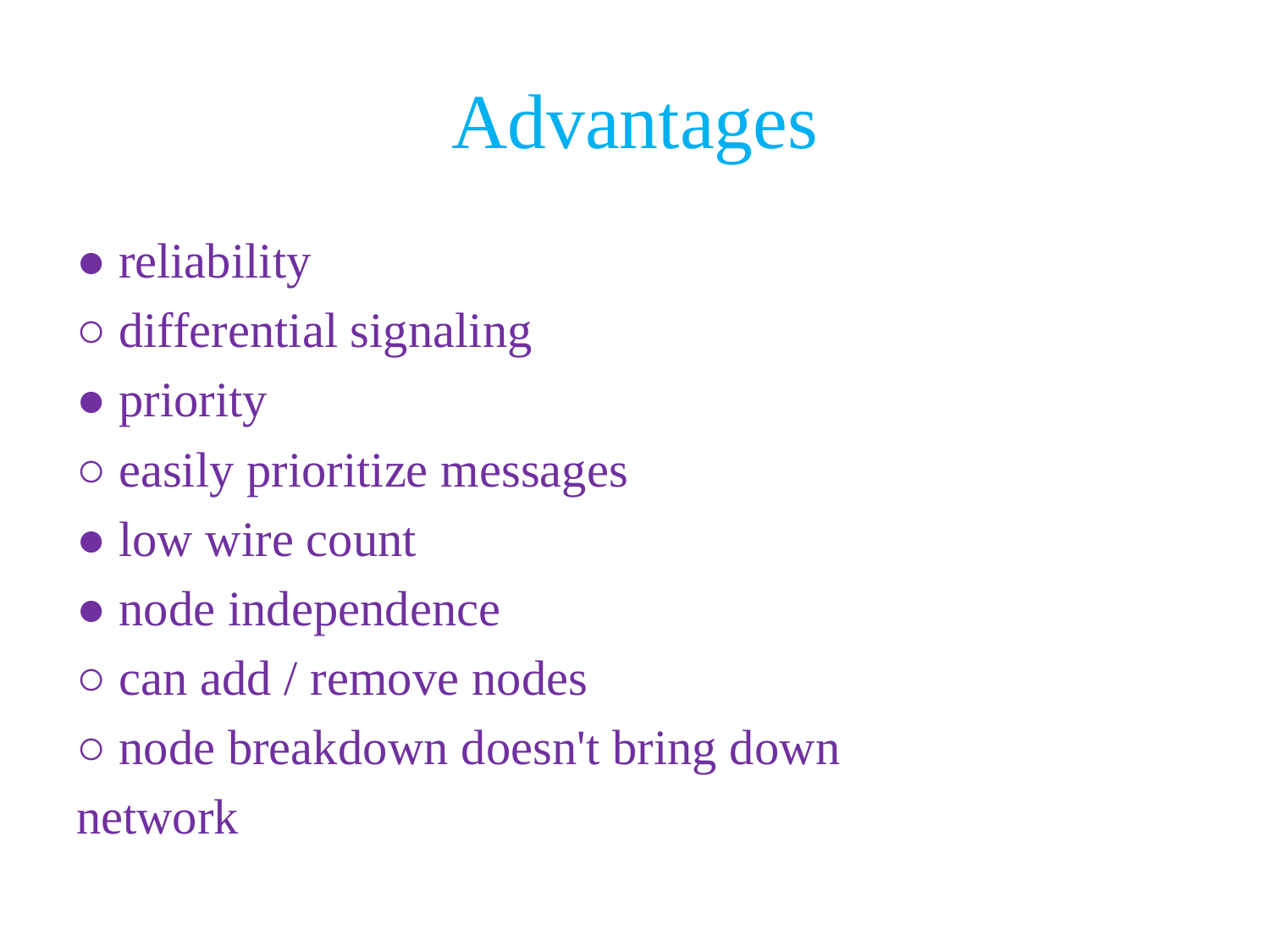

# Advantages
● reliability
○ differential signaling
● priority
○ easily prioritize messages
● low wire count
● node independence
○ can add / remove nodes
○ node breakdown doesn't bring down
network